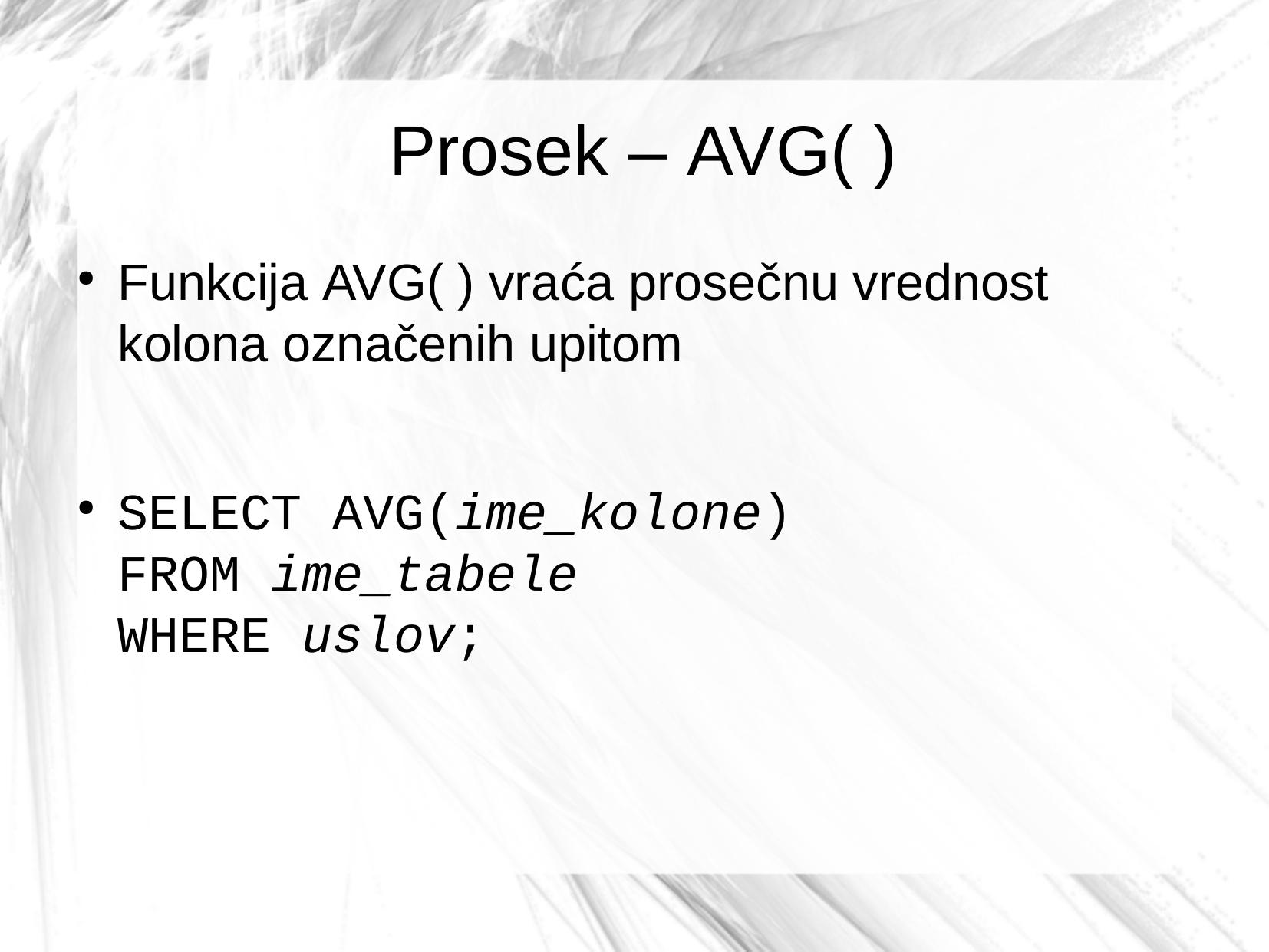

Prosek – AVG( )
Funkcija AVG( ) vraća prosečnu vrednost kolona označenih upitom

SELECT AVG(ime_kolone)
FROM ime_tabele
WHERE uslov;